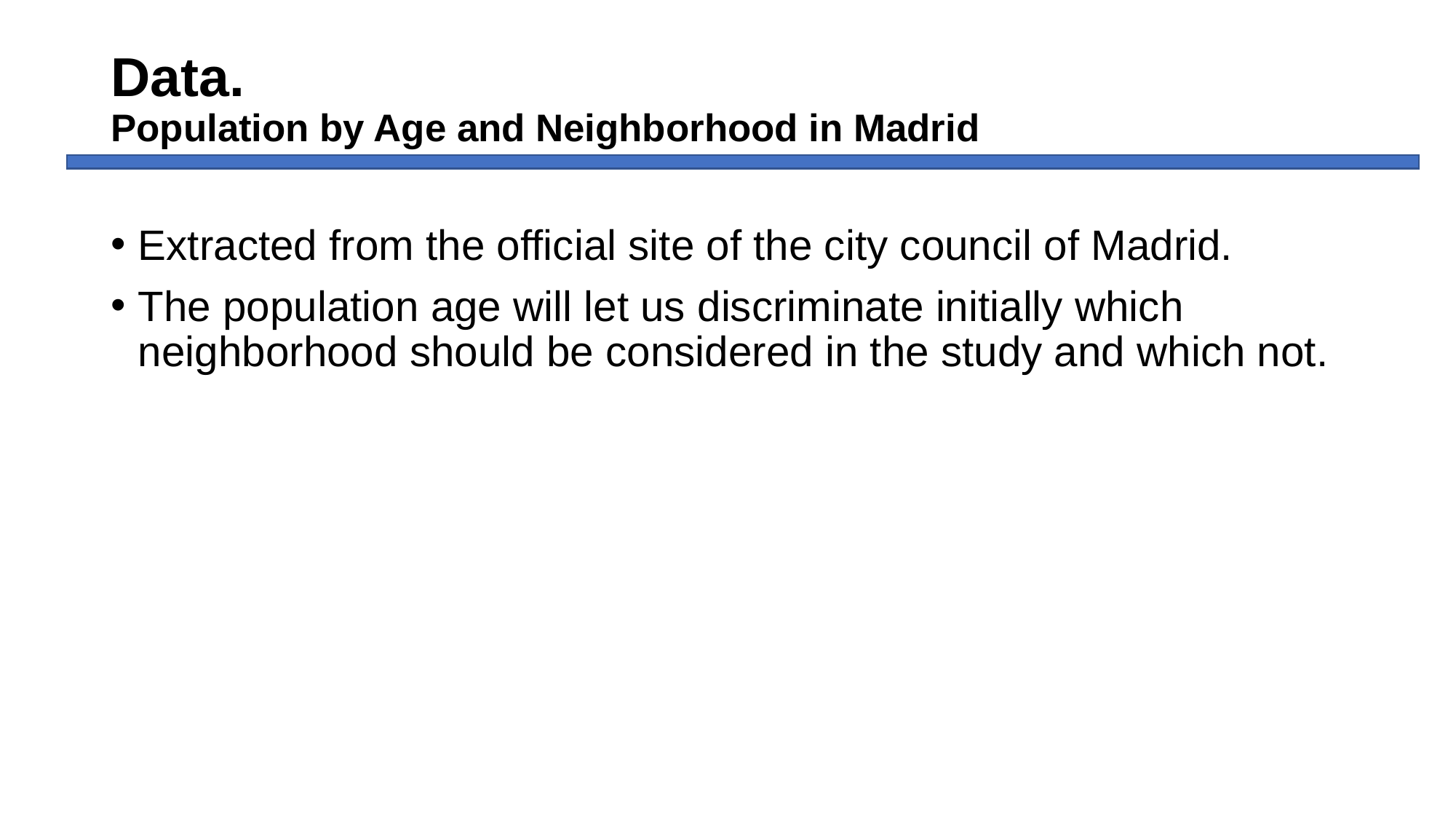

# Data. Population by Age and Neighborhood in Madrid

Extracted from the official site of the city council of Madrid.
The population age will let us discriminate initially which neighborhood should be considered in the study and which not.